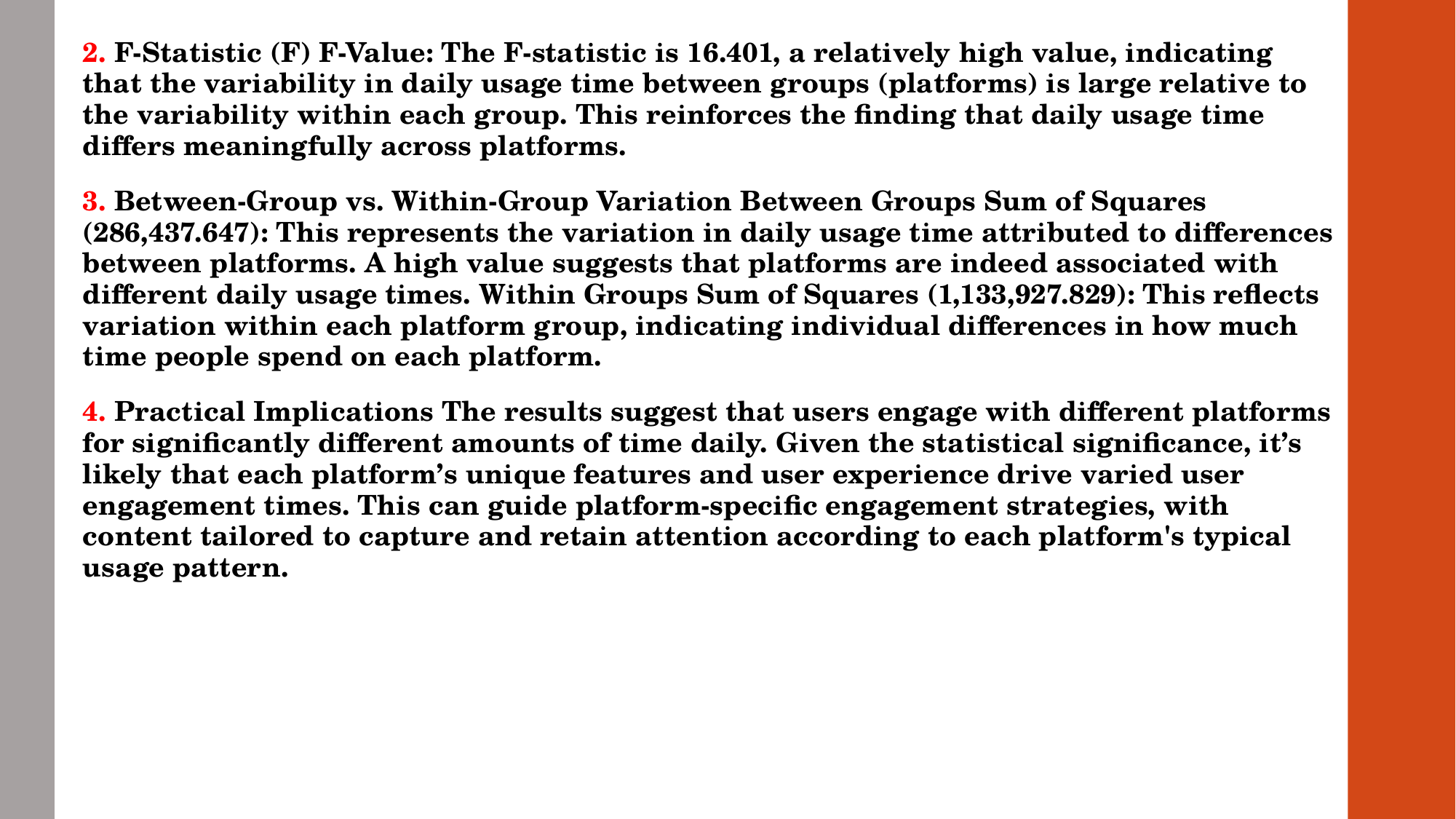

2. F-Statistic (F) F-Value: The F-statistic is 16.401, a relatively high value, indicating that the variability in daily usage time between groups (platforms) is large relative to the variability within each group. This reinforces the finding that daily usage time differs meaningfully across platforms.
3. Between-Group vs. Within-Group Variation Between Groups Sum of Squares (286,437.647): This represents the variation in daily usage time attributed to differences between platforms. A high value suggests that platforms are indeed associated with different daily usage times. Within Groups Sum of Squares (1,133,927.829): This reflects variation within each platform group, indicating individual differences in how much time people spend on each platform.
4. Practical Implications The results suggest that users engage with different platforms for significantly different amounts of time daily. Given the statistical significance, it’s likely that each platform’s unique features and user experience drive varied user engagement times. This can guide platform-specific engagement strategies, with content tailored to capture and retain attention according to each platform's typical usage pattern.